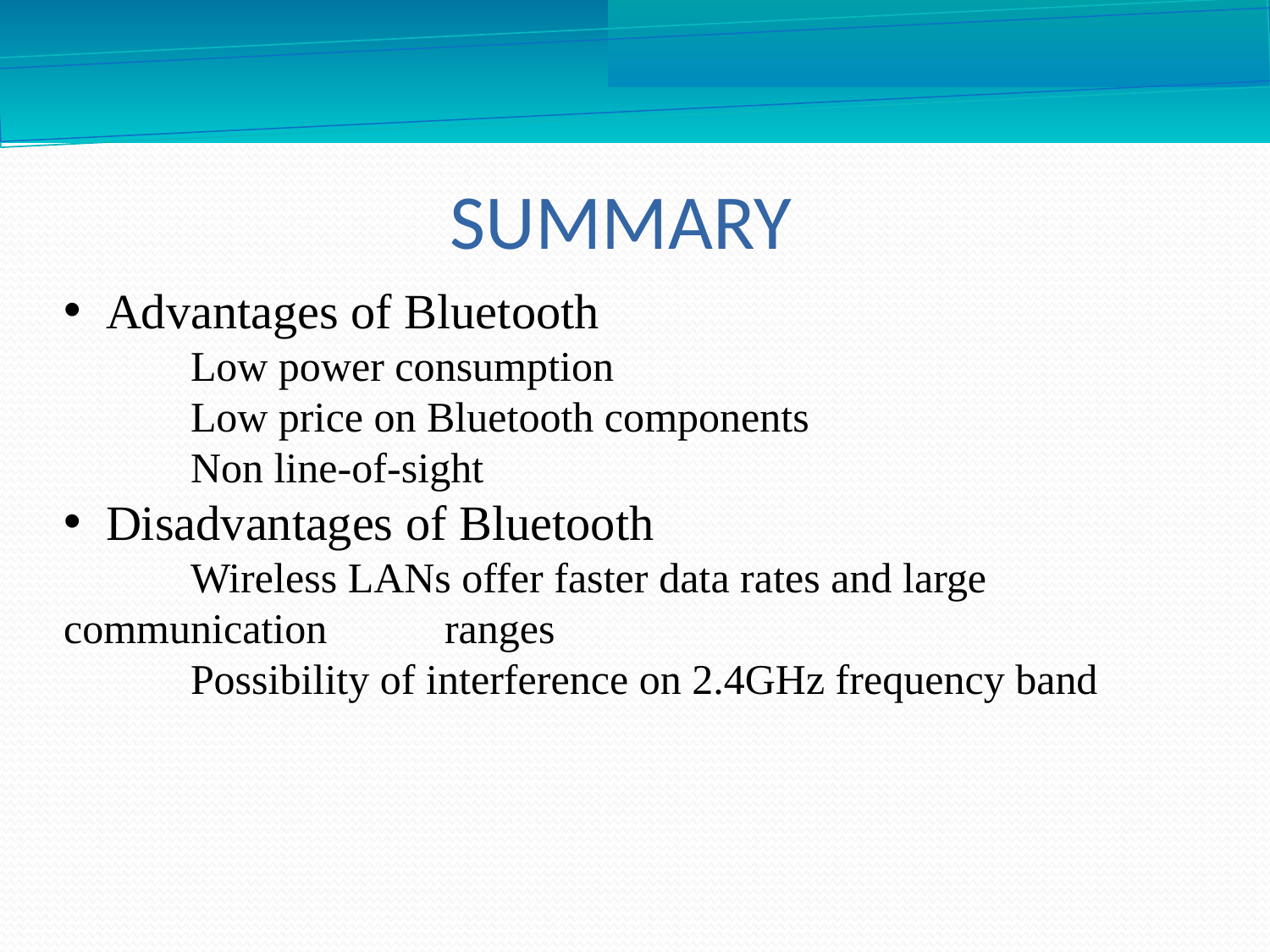

SUMMARY
 Advantages of Bluetooth
	Low power consumption
	Low price on Bluetooth components
	Non line-of-sight
 Disadvantages of Bluetooth
	Wireless LANs offer faster data rates and large communication 	ranges
	Possibility of interference on 2.4GHz frequency band